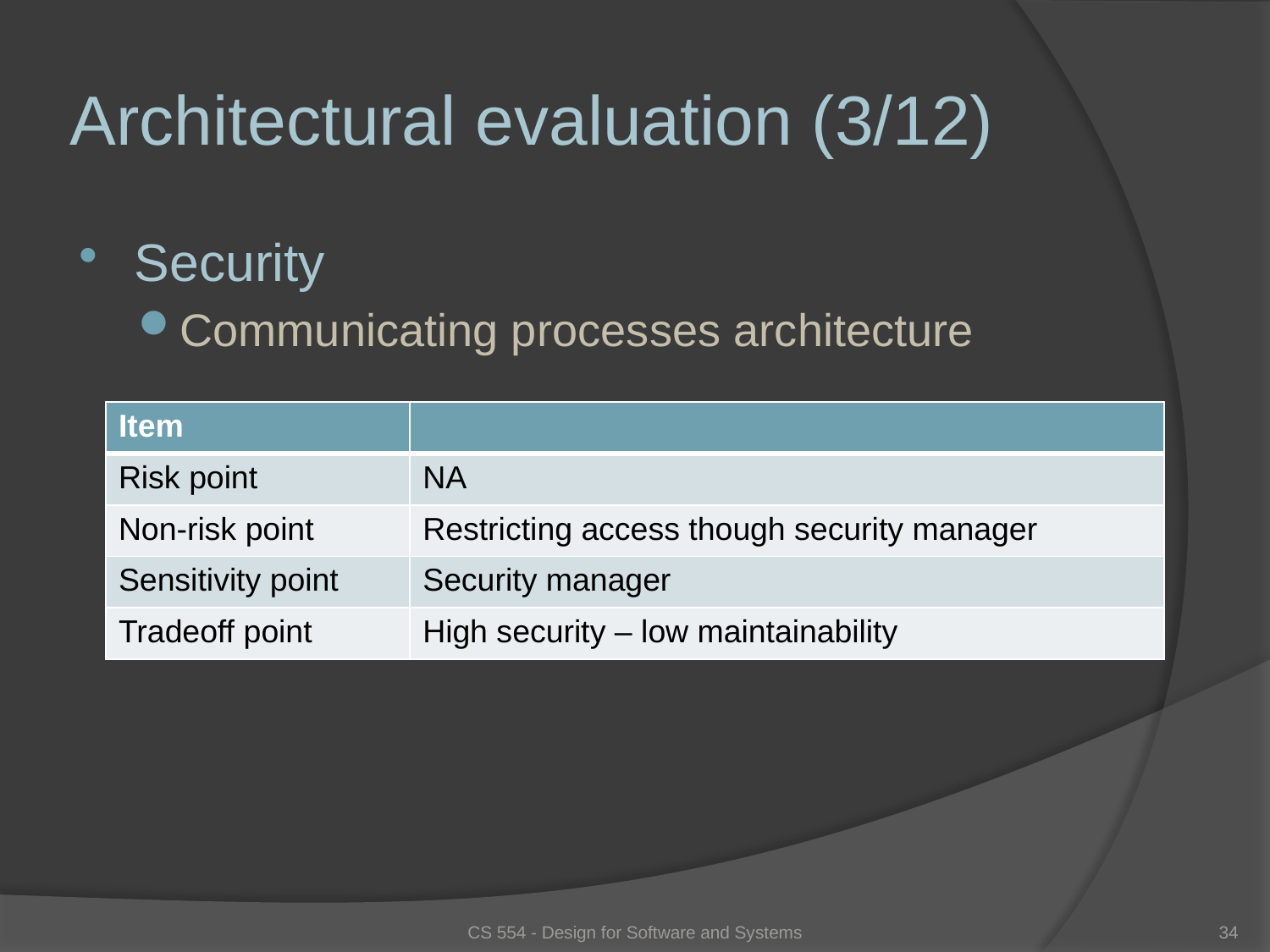

# Architectural evaluation (3/12)
Security
Communicating processes architecture
| Item |  |
| --- | --- |
| Risk point | NA |
| Non-risk point | Restricting access though security manager |
| Sensitivity point | Security manager |
| Tradeoff point | High security – low maintainability |
CS 554 - Design for Software and Systems
34